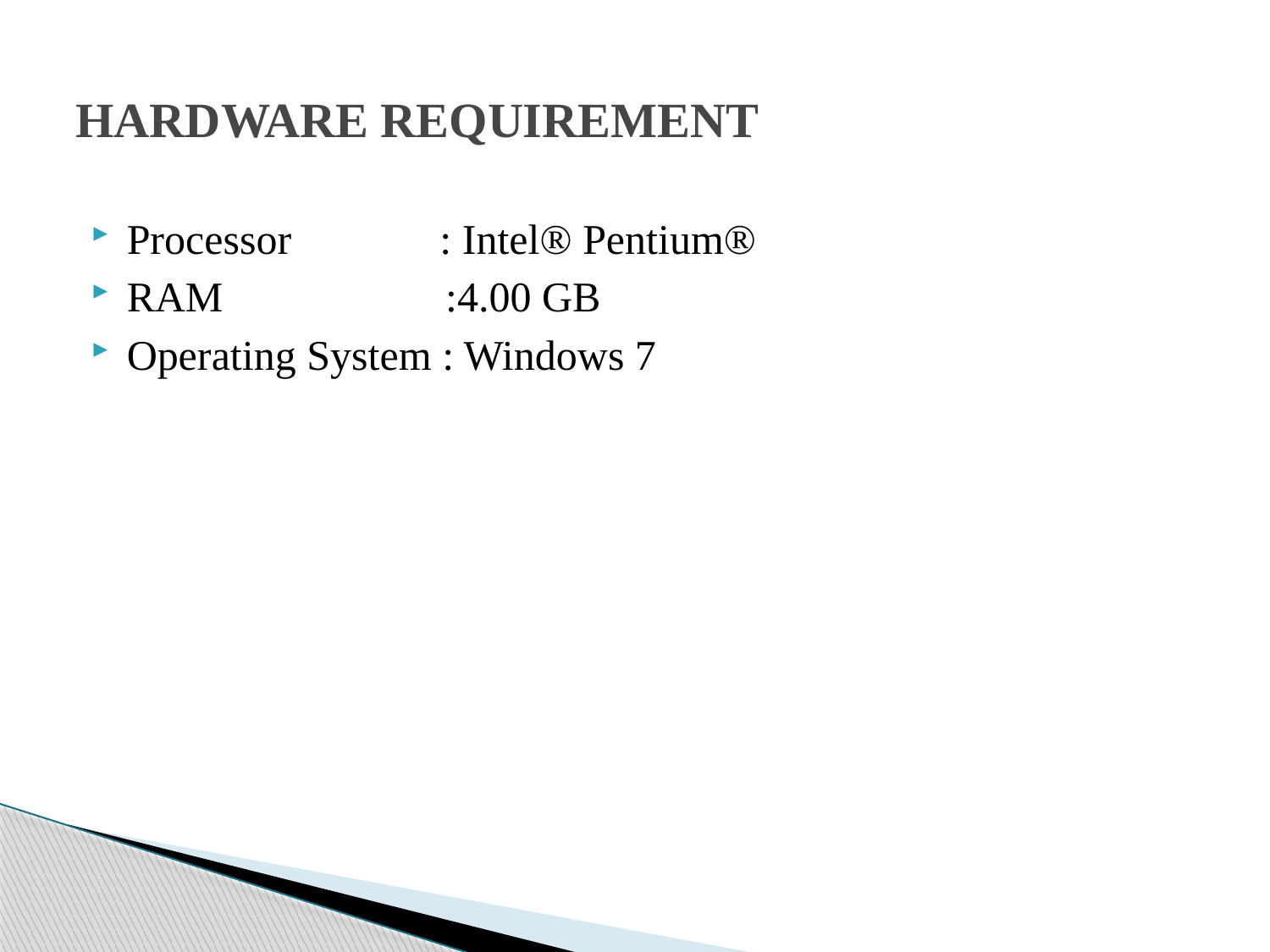

# HARDWARE REQUIREMENT
Processor              : Intel® Pentium®
RAM                     :4.00 GB
Operating System : Windows 7